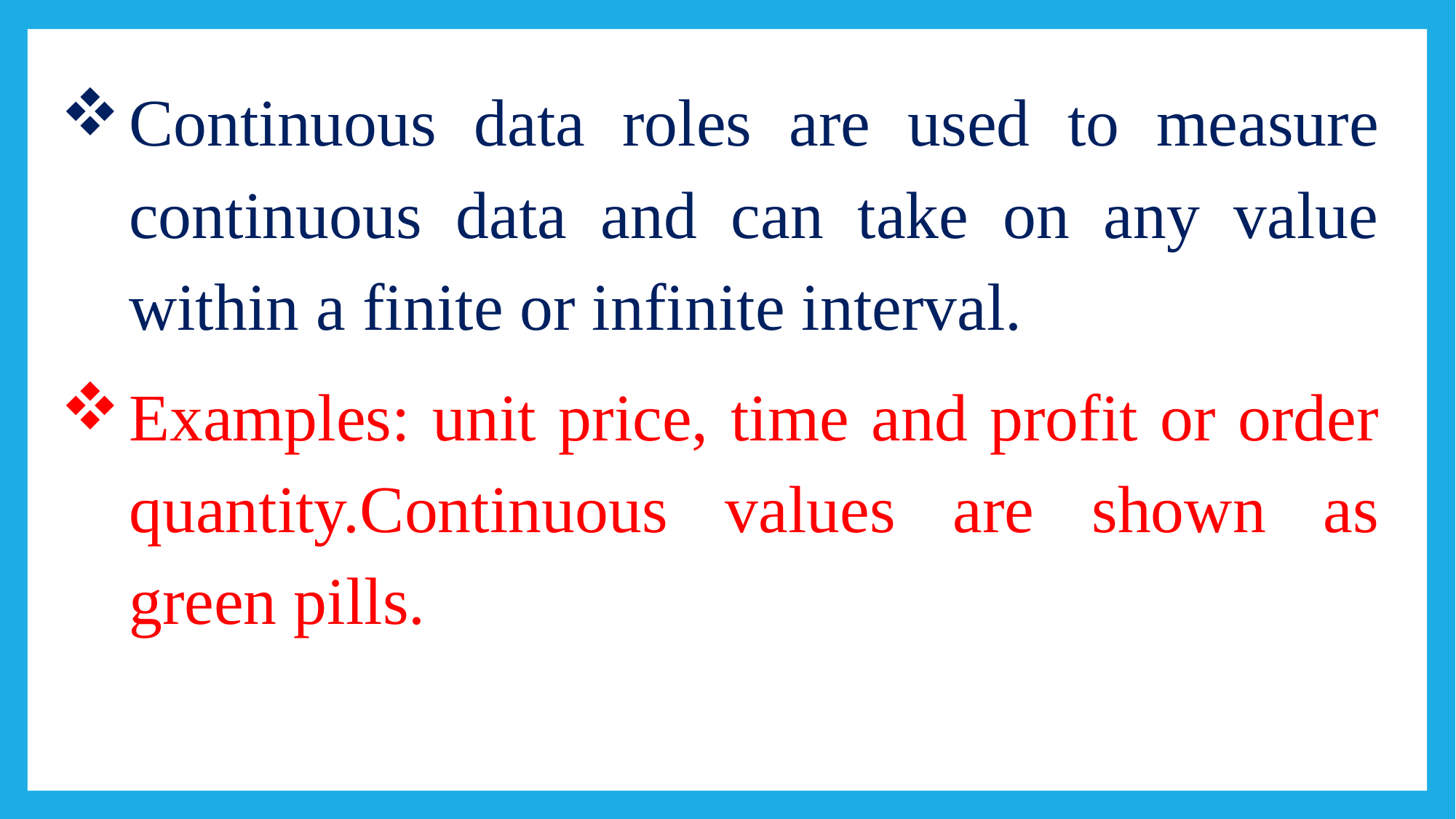

Continuous data roles are used to measure continuous data and can take on any value within a finite or infinite interval.
Examples: unit price, time and profit or order quantity.Continuous values are shown as green pills.
#